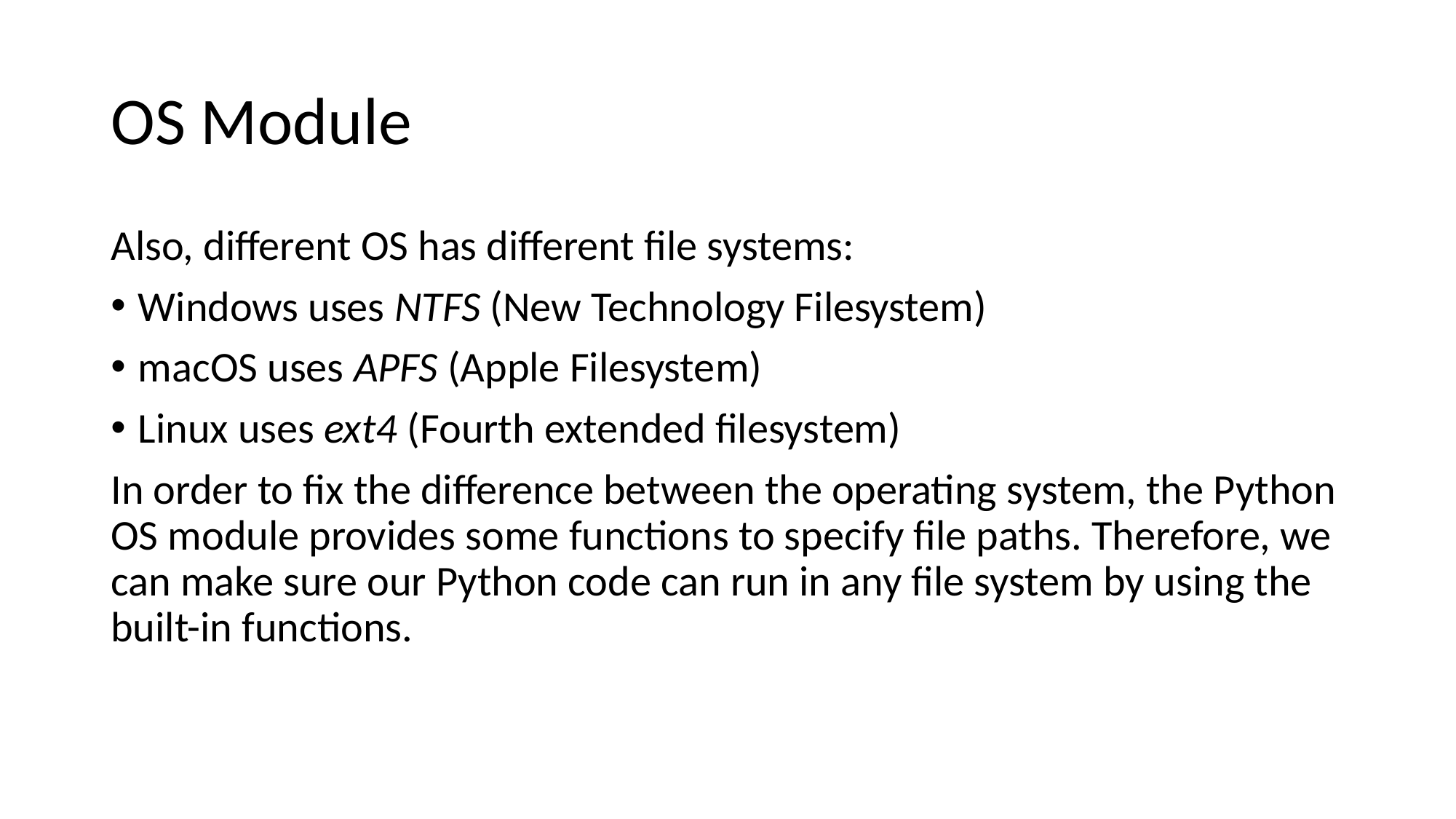

# OS Module
Also, different OS has different file systems:
Windows uses NTFS (New Technology Filesystem)
macOS uses APFS (Apple Filesystem)
Linux uses ext4 (Fourth extended filesystem)
In order to fix the difference between the operating system, the Python OS module provides some functions to specify file paths. Therefore, we can make sure our Python code can run in any file system by using the built-in functions.